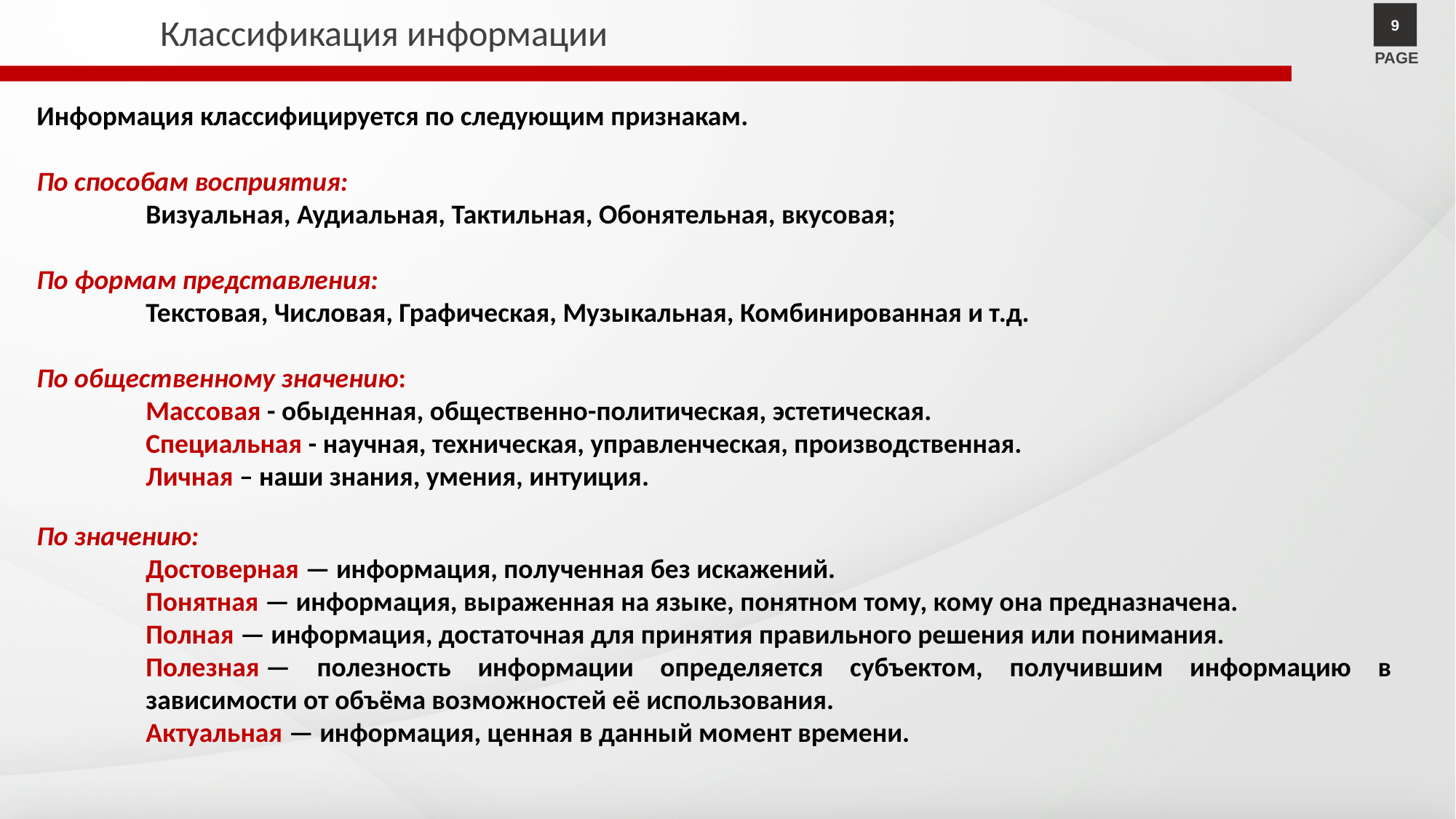

# Классификация информации
9
PAGE

Информация классифицируется по следующим признакам.

По способам восприятия:
	Визуальная, Аудиальная, Тактильная, Обонятельная, вкусовая;

По формам представления:
	Текстовая, Числовая, Графическая, Музыкальная, Комбинированная и т.д.

По общественному значению:
	Массовая - обыденная, общественно-политическая, эстетическая.
	Специальная - научная, техническая, управленческая, производственная.
	Личная – наши знания, умения, интуиция.
По значению:
Достоверная — информация, полученная без искажений.
Понятная — информация, выраженная на языке, понятном тому, кому она предназначена.
Полная — информация, достаточная для принятия правильного решения или понимания.
Полезная — полезность информации определяется субъектом, получившим информацию в зависимости от объёма возможностей её использования.
Актуальная — информация, ценная в данный момент времени.